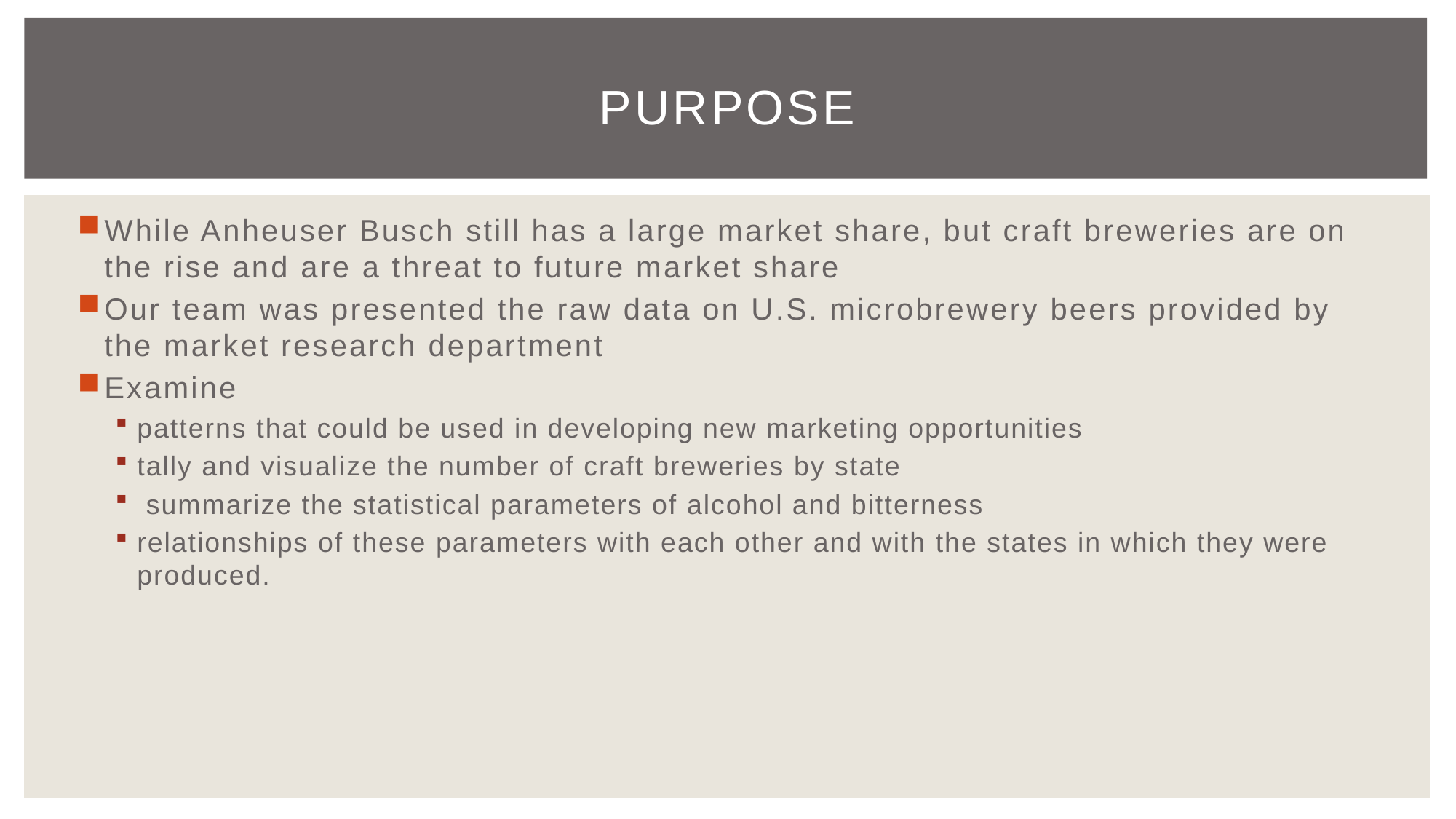

# Purpose
While Anheuser Busch still has a large market share, but craft breweries are on the rise and are a threat to future market share
Our team was presented the raw data on U.S. microbrewery beers provided by the market research department
Examine
patterns that could be used in developing new marketing opportunities
tally and visualize the number of craft breweries by state
 summarize the statistical parameters of alcohol and bitterness
relationships of these parameters with each other and with the states in which they were produced.